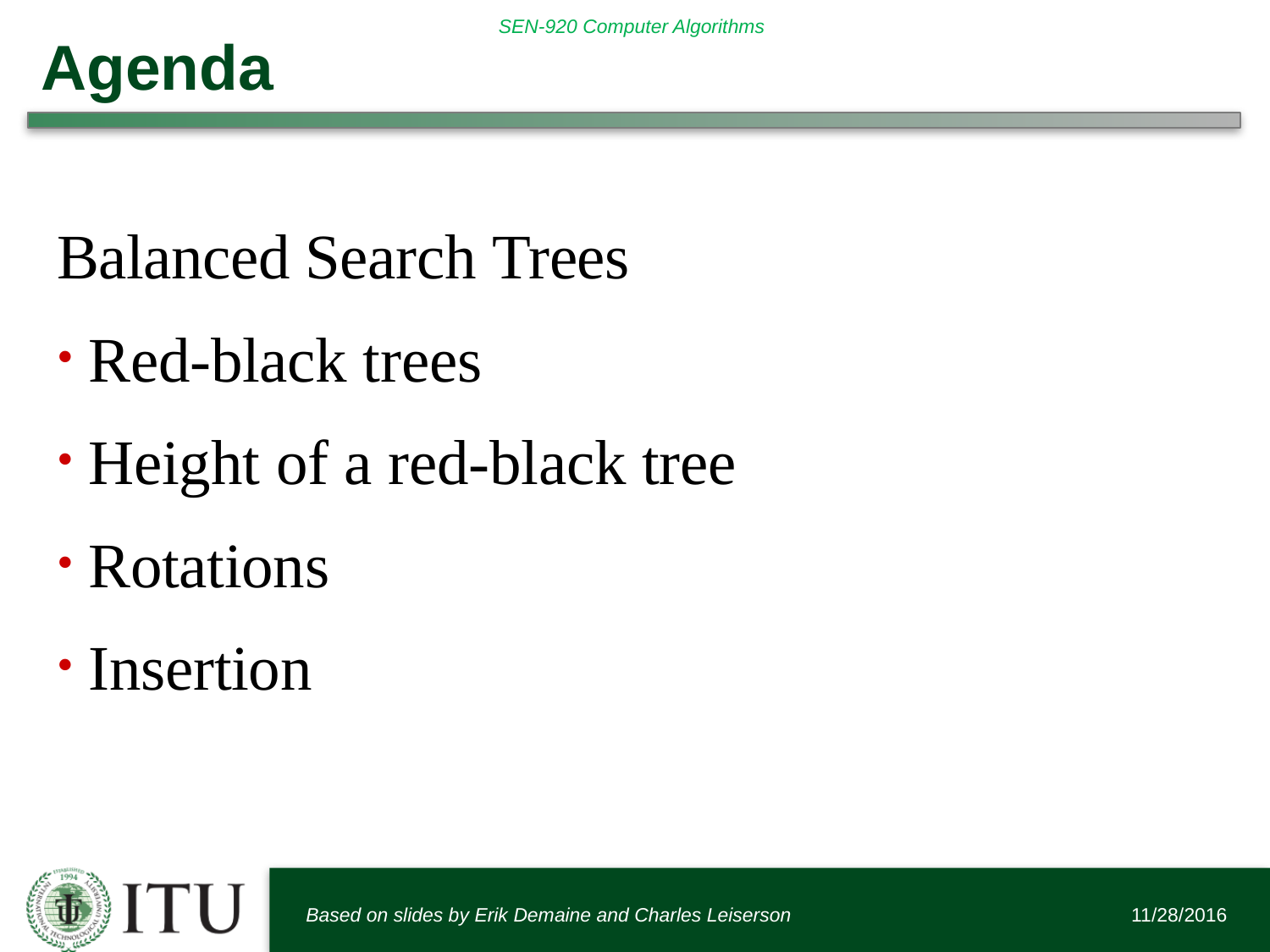

# Agenda

Balanced Search Trees
Red-black trees
Height of a red-black tree
Rotations
Insertion

Based on slides by Erik Demaine and Charles Leiserson
11/28/2016